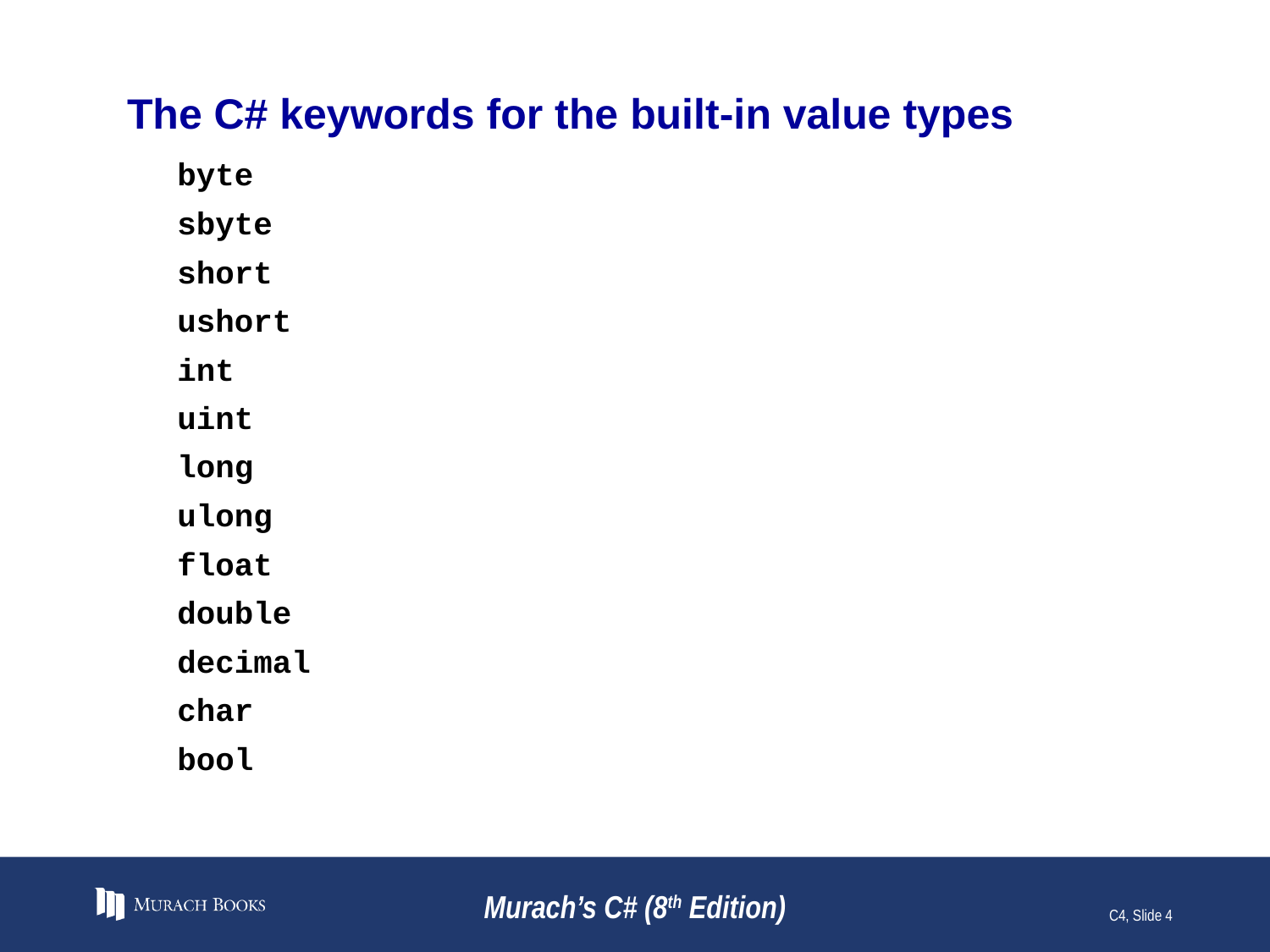

# The C# keywords for the built-in value types
byte
sbyte
short
ushort
int
uint
long
ulong
float
double
decimal
char
bool

Murach’s C# (8th Edition)

C4, Slide 4